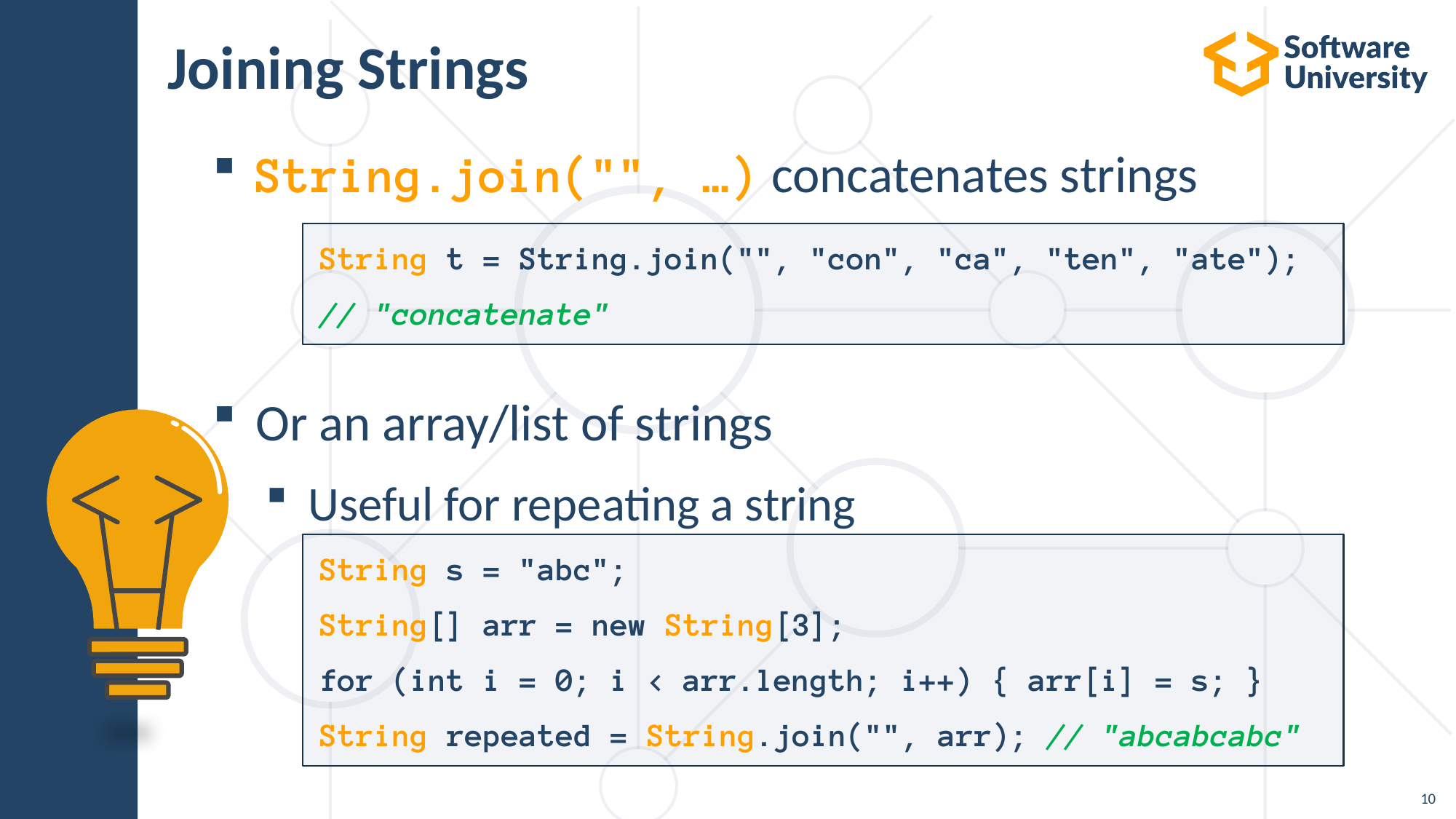

# Joining Strings
String.join("", …) concatenates strings

Or an array/list of strings
Useful for repeating a string
String t = String.join("", "con", "ca", "ten", "ate");
// "concatenate"
String s = "abc";
String[] arr = new String[3];
for (int i = 0; i < arr.length; i++) { arr[i] = s; }
String repeated = String.join("", arr); // "abcabcabc"
10